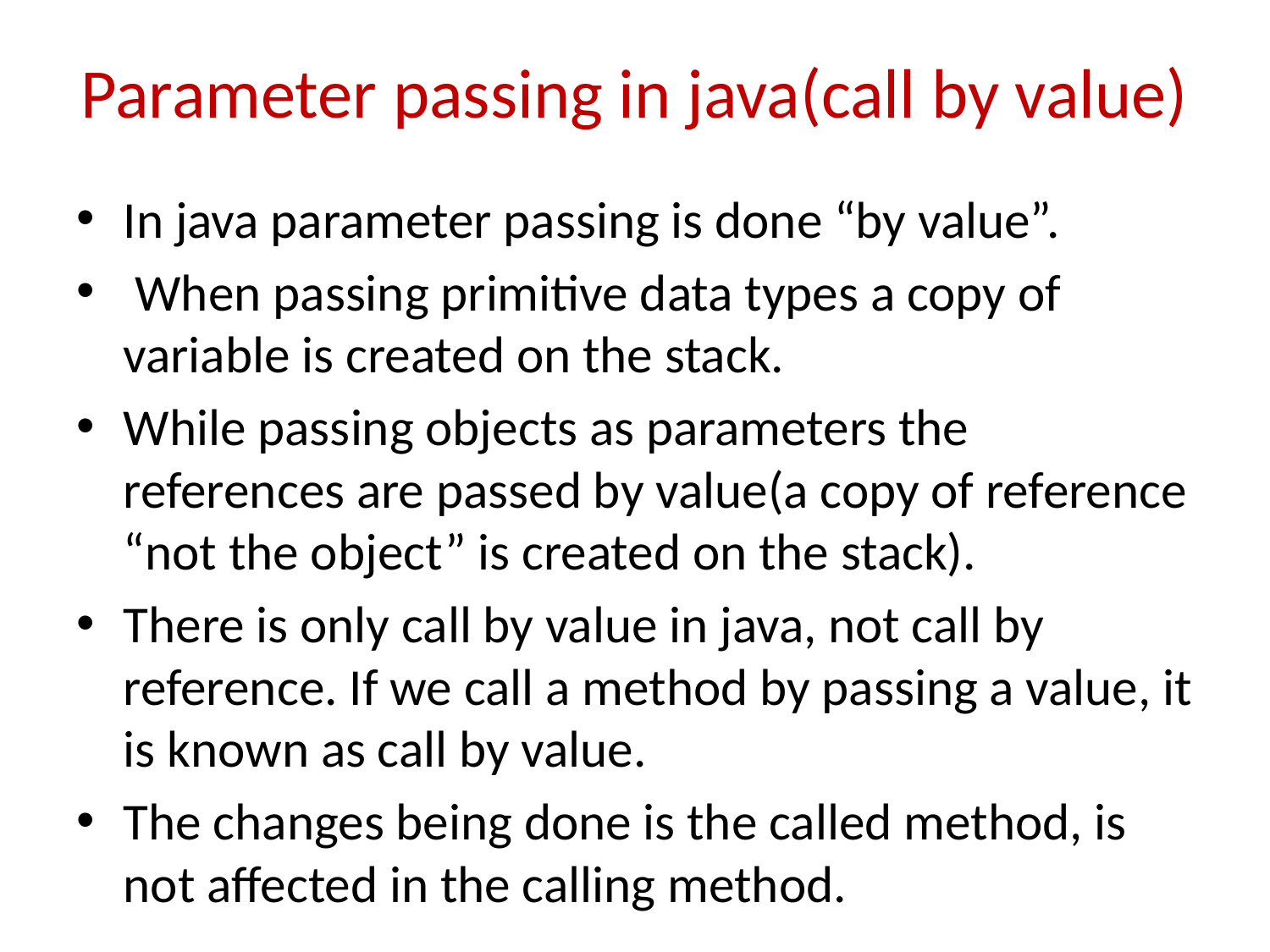

# Parameter passing in java(call by value)
In java parameter passing is done “by value”.
 When passing primitive data types a copy of variable is created on the stack.
While passing objects as parameters the references are passed by value(a copy of reference “not the object” is created on the stack).
There is only call by value in java, not call by reference. If we call a method by passing a value, it is known as call by value.
The changes being done is the called method, is not affected in the calling method.